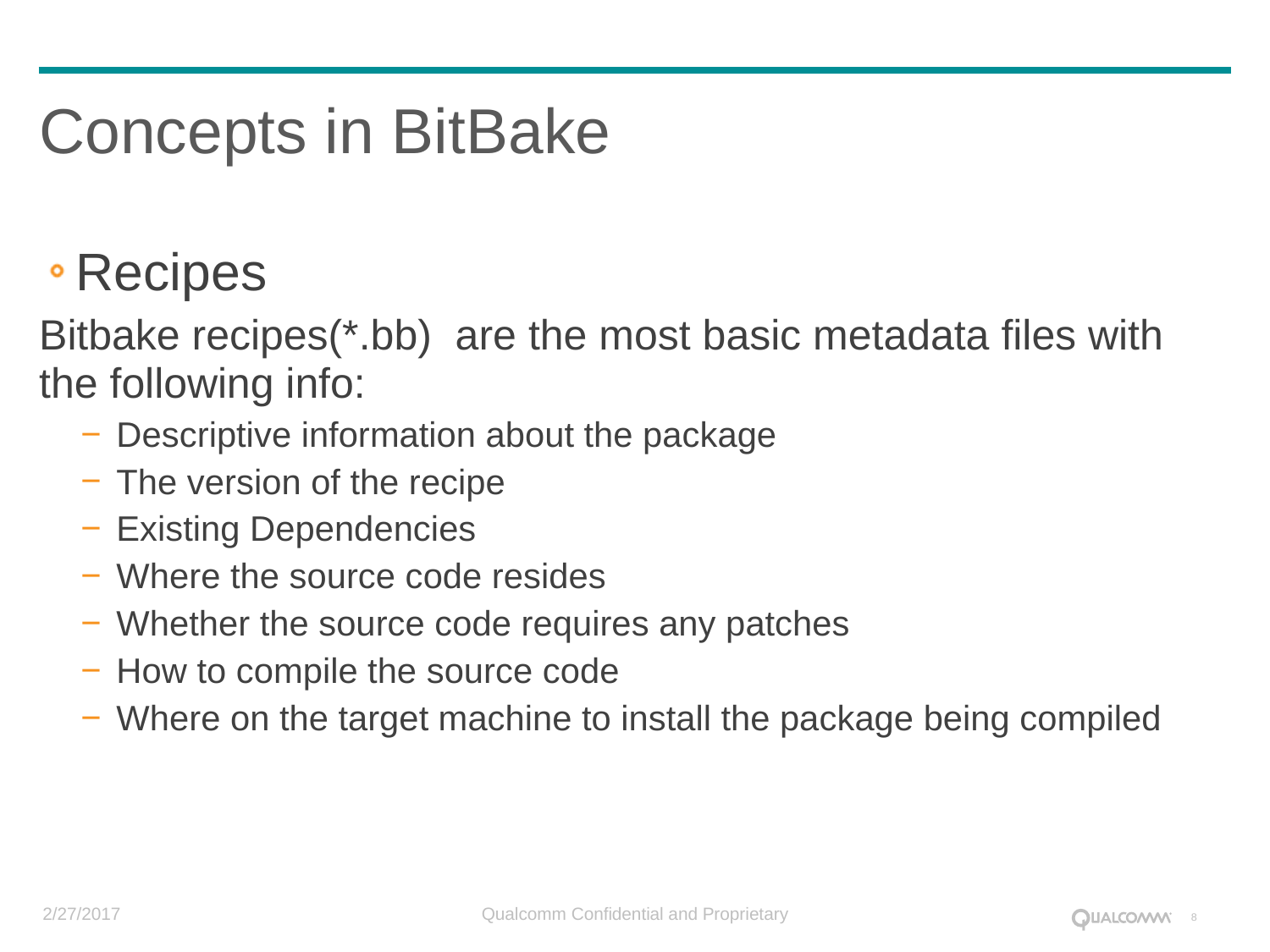

# Concepts in BitBake
Recipes
Bitbake recipes(*.bb)  are the most basic metadata files with the following info:
Descriptive information about the package
The version of the recipe
Existing Dependencies
Where the source code resides
Whether the source code requires any patches
How to compile the source code
Where on the target machine to install the package being compiled